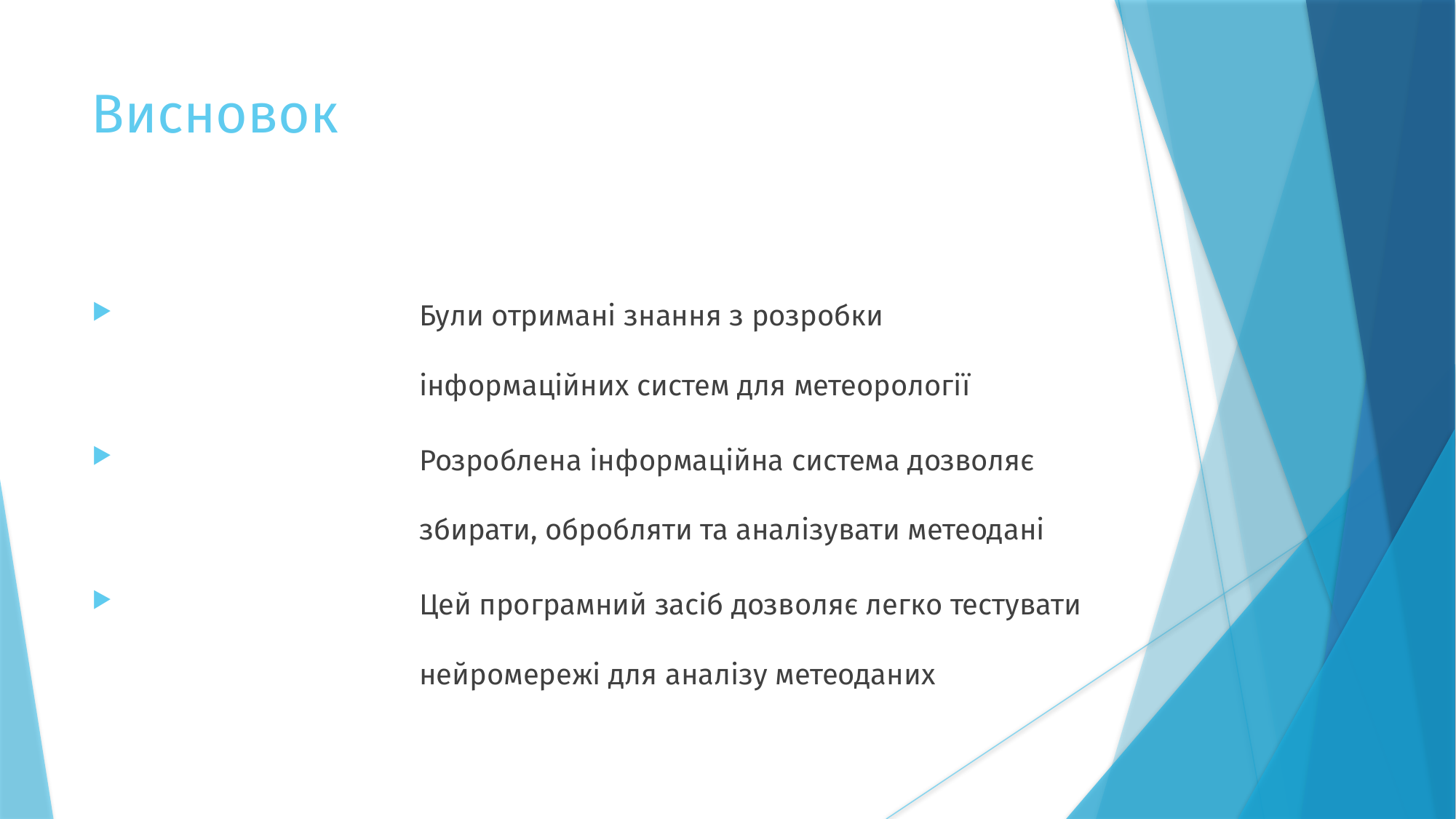

Висновок
Були отримані знання з розробки інформаційних систем для метеорології
Розроблена інформаційна система дозволяє збирати, обробляти та аналізувати метеодані
Цей програмний засіб дозволяє легко тестувати нейромережі для аналізу метеоданих